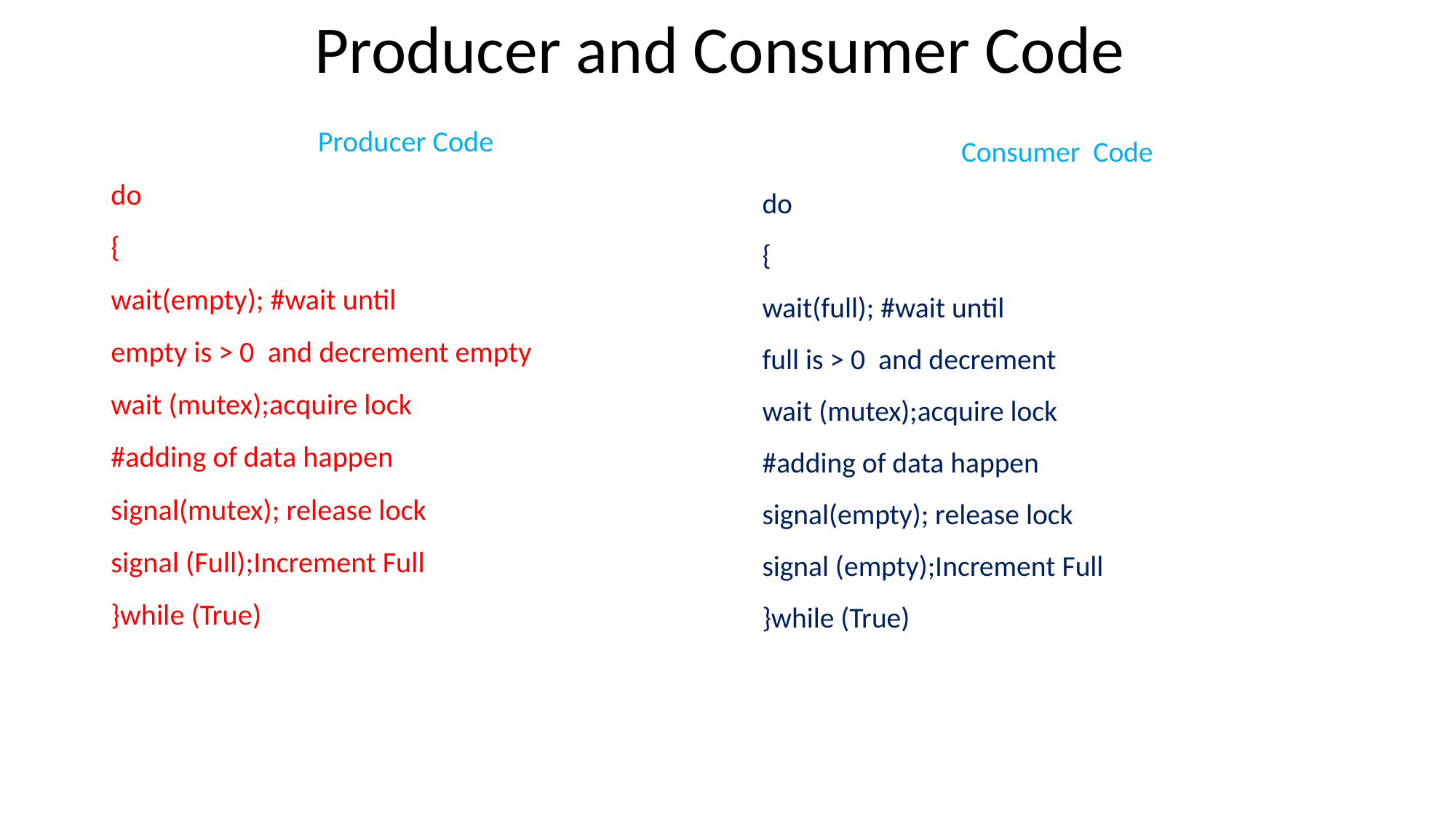

# Producer and Consumer Code
Producer Code
do
{
wait(empty); #wait until
empty is > 0  and decrement empty
wait (mutex);acquire lock
#adding of data happen
signal(mutex); release lock
signal (Full);Increment Full
}while (True)

Consumer  Code
do
{
wait(full); #wait until
full is > 0  and decrement
wait (mutex);acquire lock
#adding of data happen
signal(empty); release lock
signal (empty);Increment Full
}while (True)